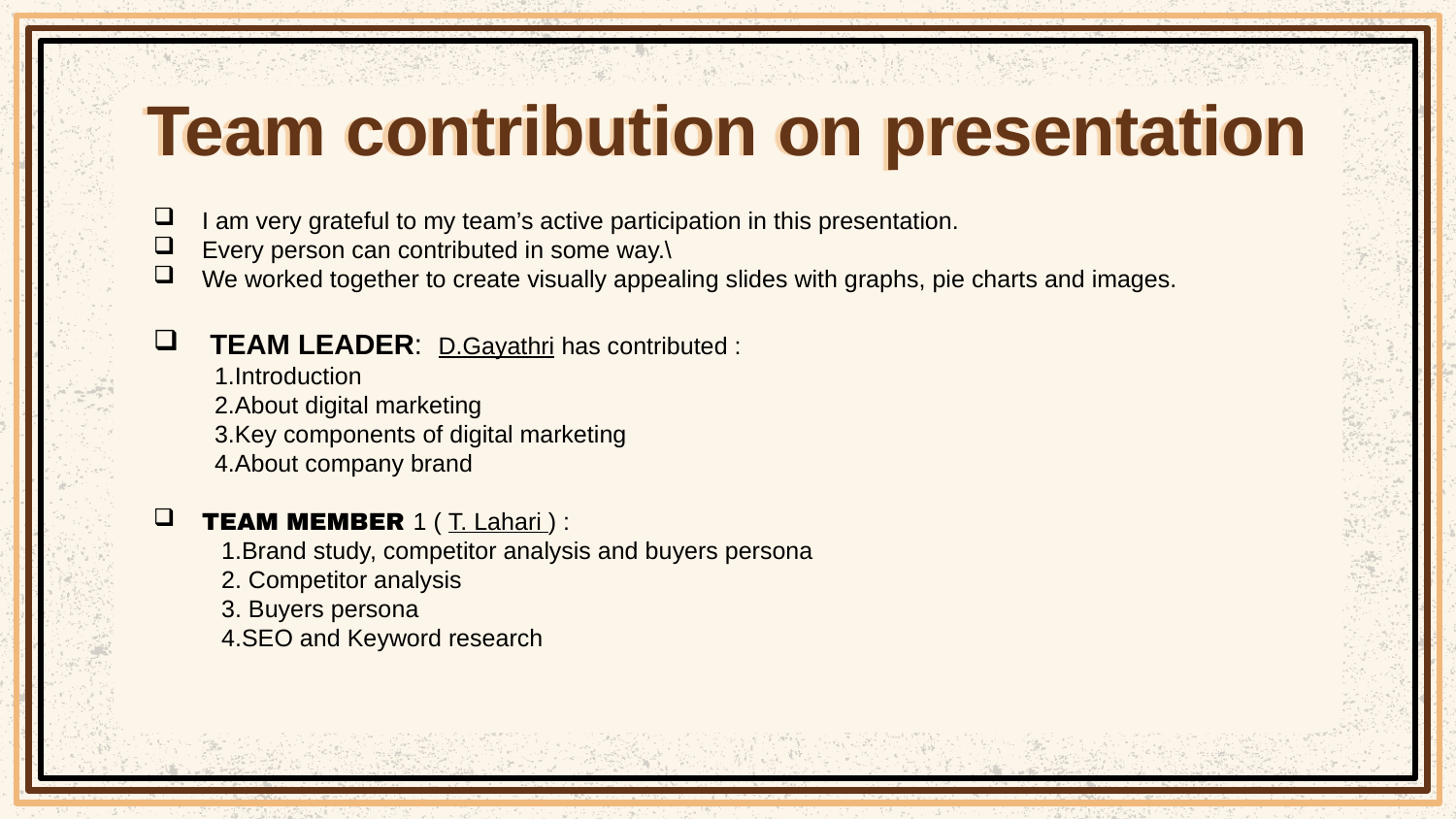

# Team contribution on presentation
I am very grateful to my team’s active participation in this presentation.
Every person can contributed in some way.\
We worked together to create visually appealing slides with graphs, pie charts and images.

 TEAM LEADER:  D.Gayathri has contributed :
         1.Introduction
         2.About digital marketing
         3.Key components of digital marketing
         4.About company brand

TEAM MEMBER 1 ( T. Lahari ) :
          1.Brand study, competitor analysis and buyers persona
          2. Competitor analysis
          3. Buyers persona
          4.SEO and Keyword research